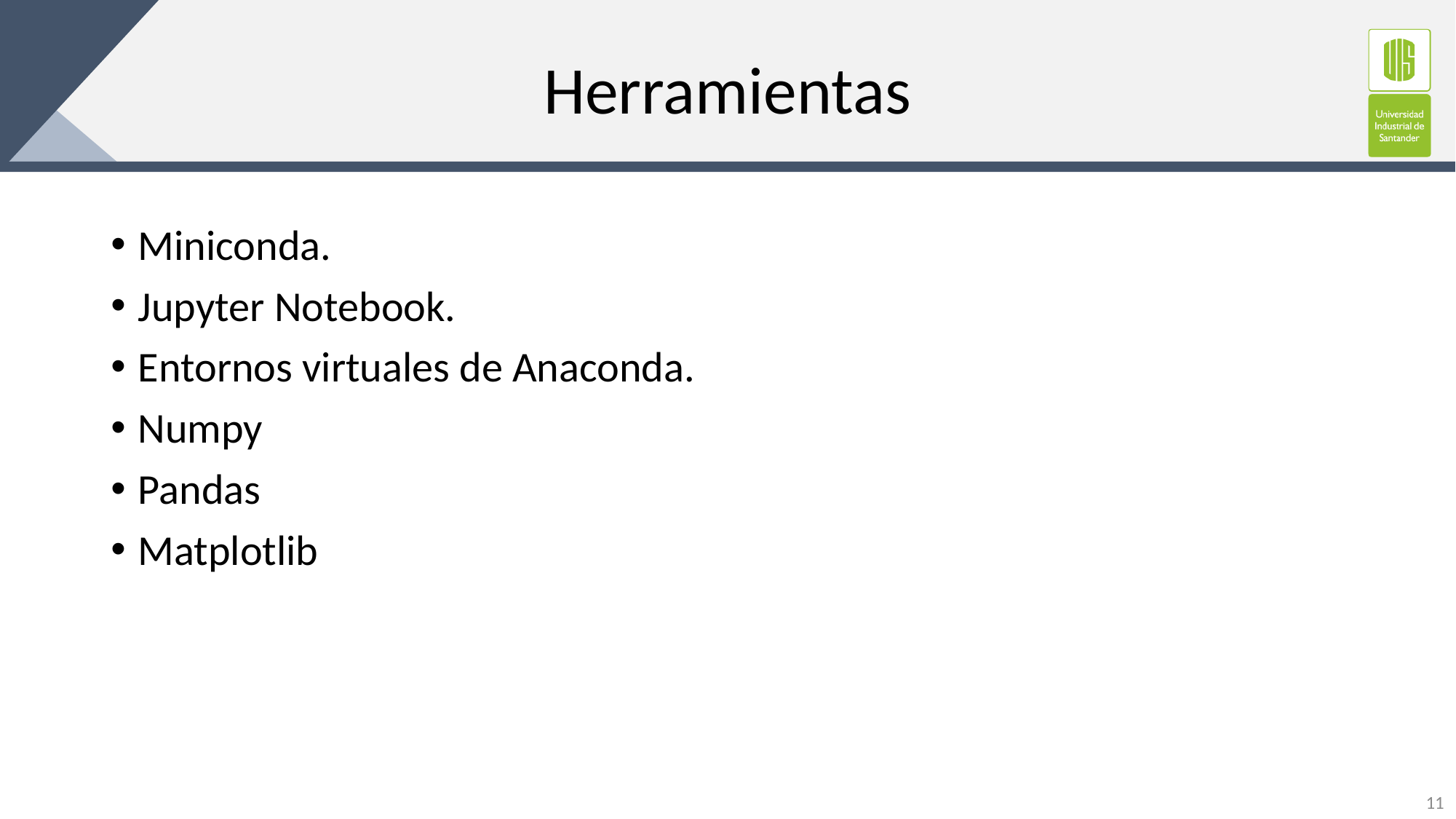

# Herramientas
Miniconda.
Jupyter Notebook.
Entornos virtuales de Anaconda.
Numpy
Pandas
Matplotlib
11